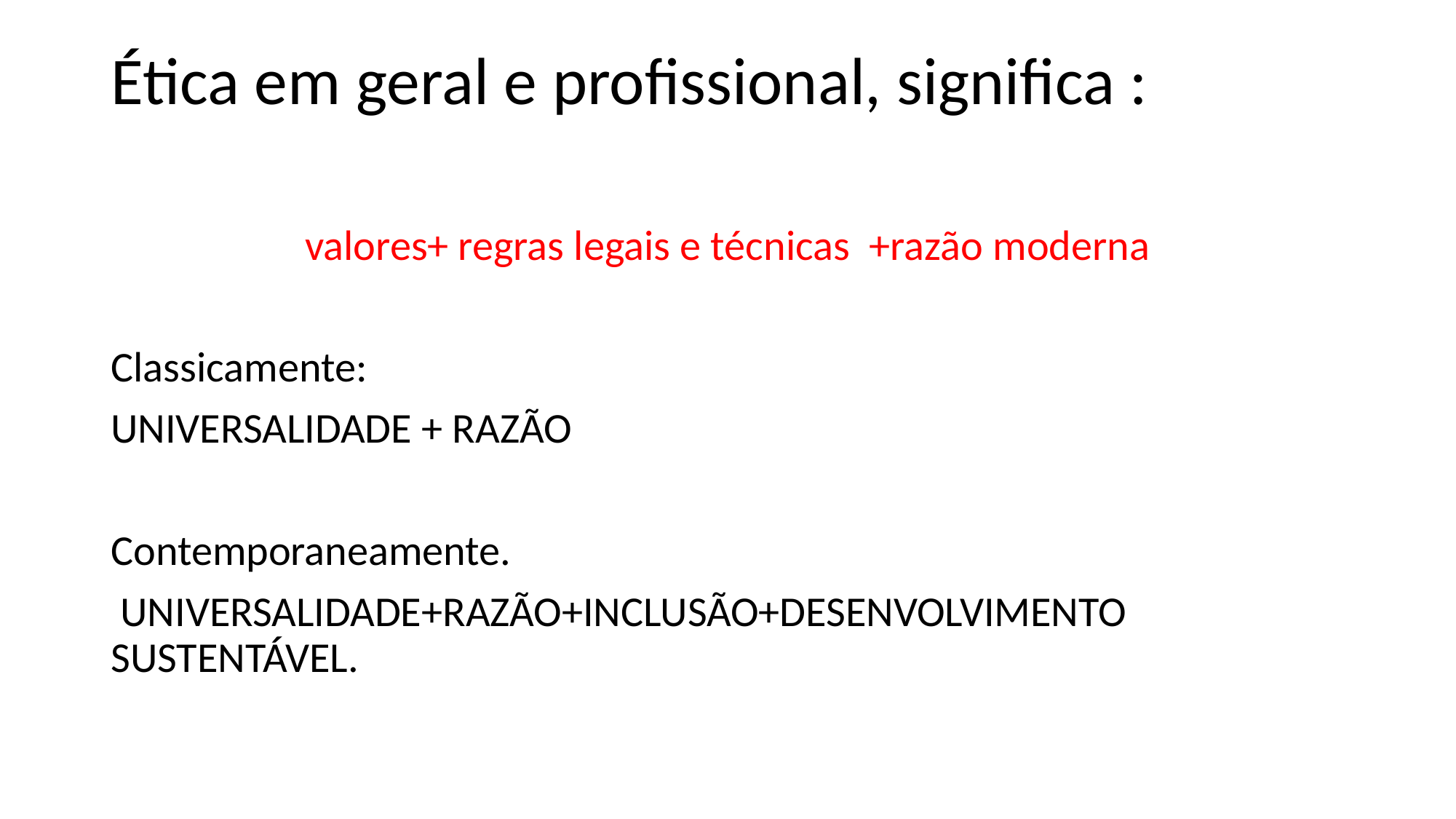

# Ética em geral e profissional, significa :
valores+ regras legais e técnicas  +razão moderna

Classicamente:
UNIVERSALIDADE + RAZÃO

Contemporaneamente.
 UNIVERSALIDADE+RAZÃO+INCLUSÃO+DESENVOLVIMENTO  SUSTENTÁVEL.